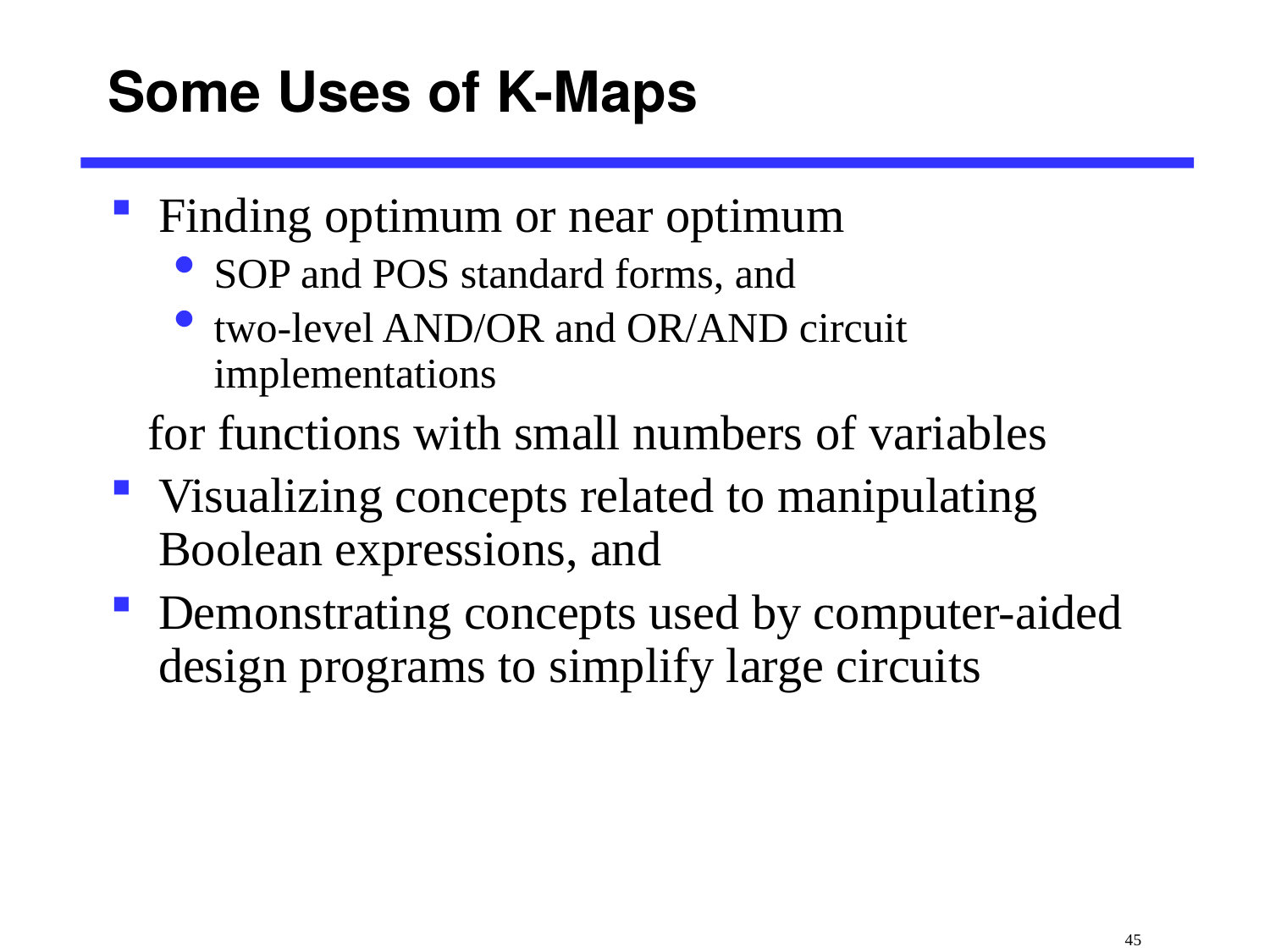

# Some Uses of K-Maps
Finding optimum or near optimum
SOP and POS standard forms, and
two-level AND/OR and OR/AND circuit implementations
   for functions with small numbers of variables
Visualizing concepts related to manipulating Boolean expressions, and
Demonstrating concepts used by computer-aided design programs to simplify large circuits
                           45